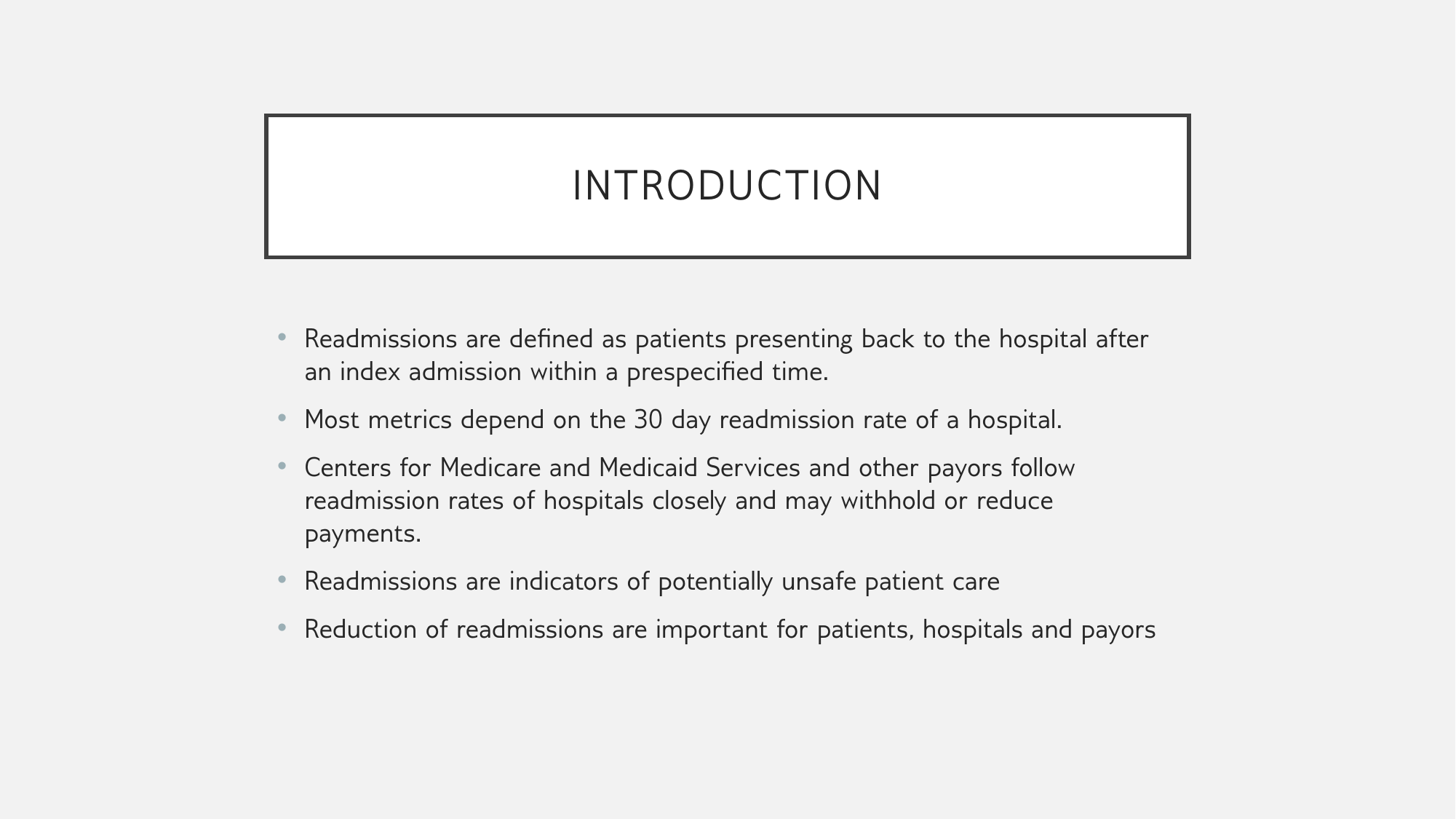

# Introduction
Readmissions are defined as patients presenting back to the hospital after an index admission within a prespecified time.
Most metrics depend on the 30 day readmission rate of a hospital.
Centers for Medicare and Medicaid Services and other payors follow readmission rates of hospitals closely and may withhold or reduce payments.
Readmissions are indicators of potentially unsafe patient care
Reduction of readmissions are important for patients, hospitals and payors